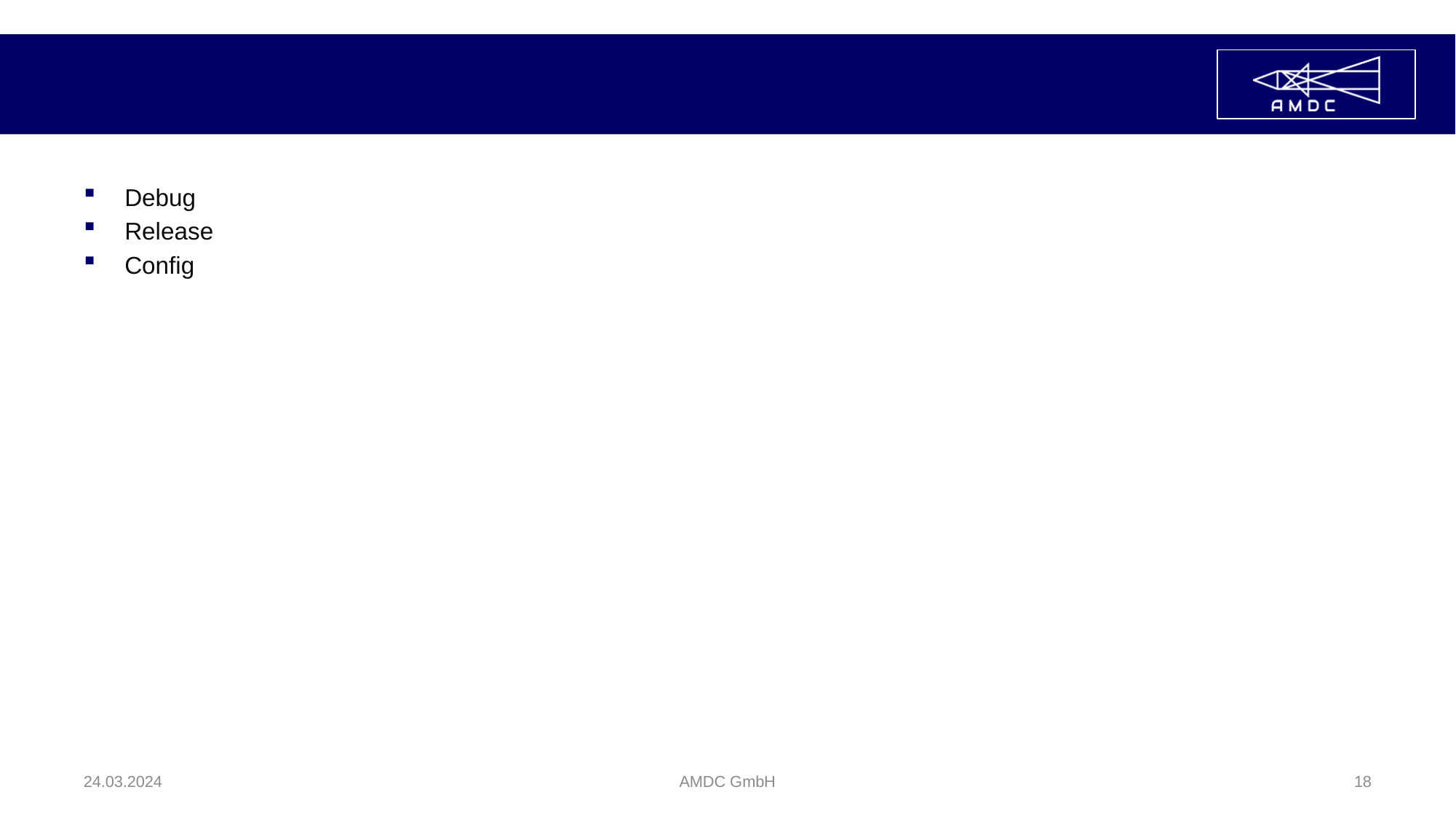

#
Debug
Release
Config
24.03.2024
AMDC GmbH
18